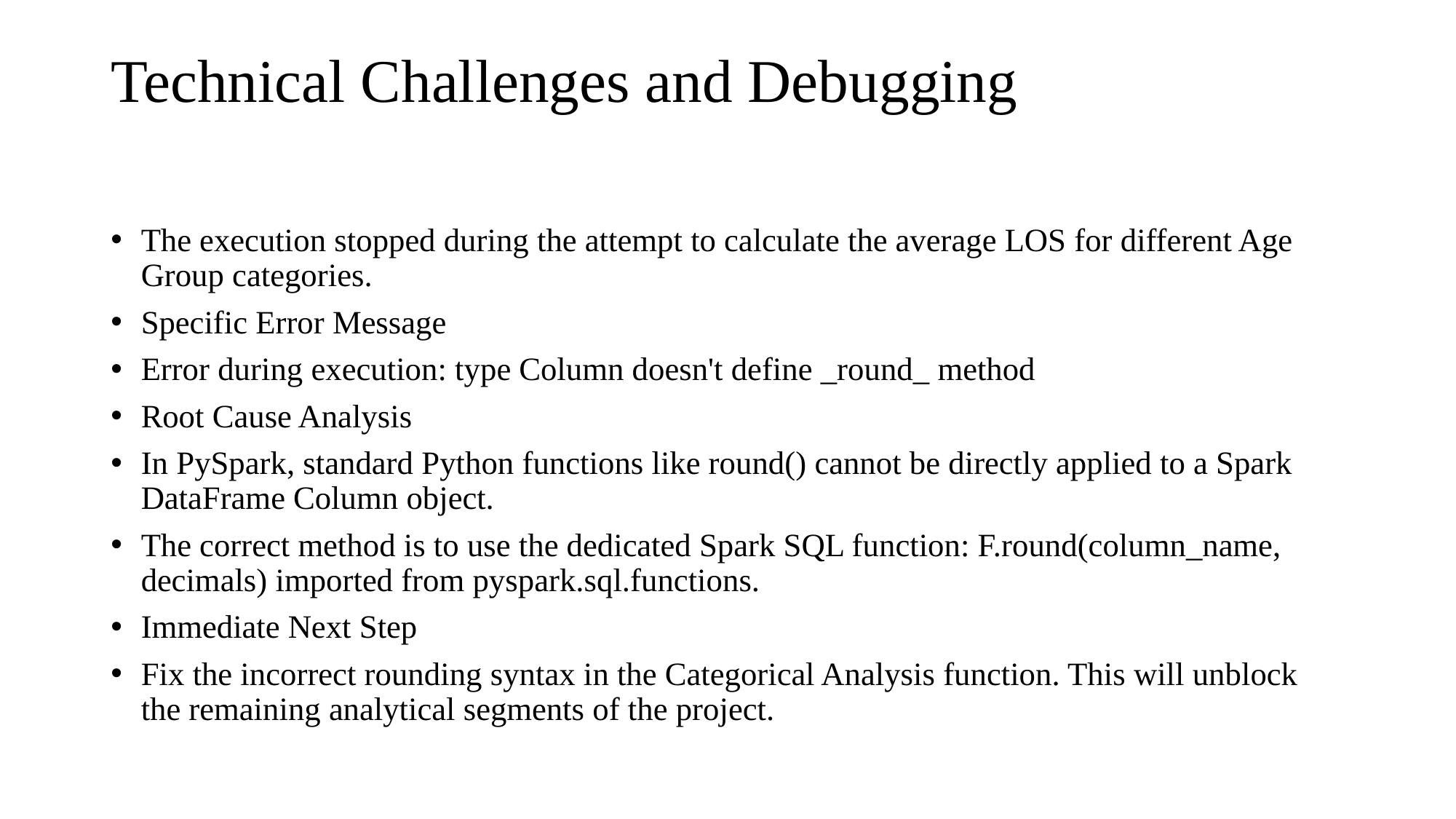

# Technical Challenges and Debugging
The execution stopped during the attempt to calculate the average LOS for different Age Group categories.
Specific Error Message
Error during execution: type Column doesn't define _round_ method
Root Cause Analysis
In PySpark, standard Python functions like round() cannot be directly applied to a Spark DataFrame Column object.
The correct method is to use the dedicated Spark SQL function: F.round(column_name, decimals) imported from pyspark.sql.functions.
Immediate Next Step
Fix the incorrect rounding syntax in the Categorical Analysis function. This will unblock the remaining analytical segments of the project.